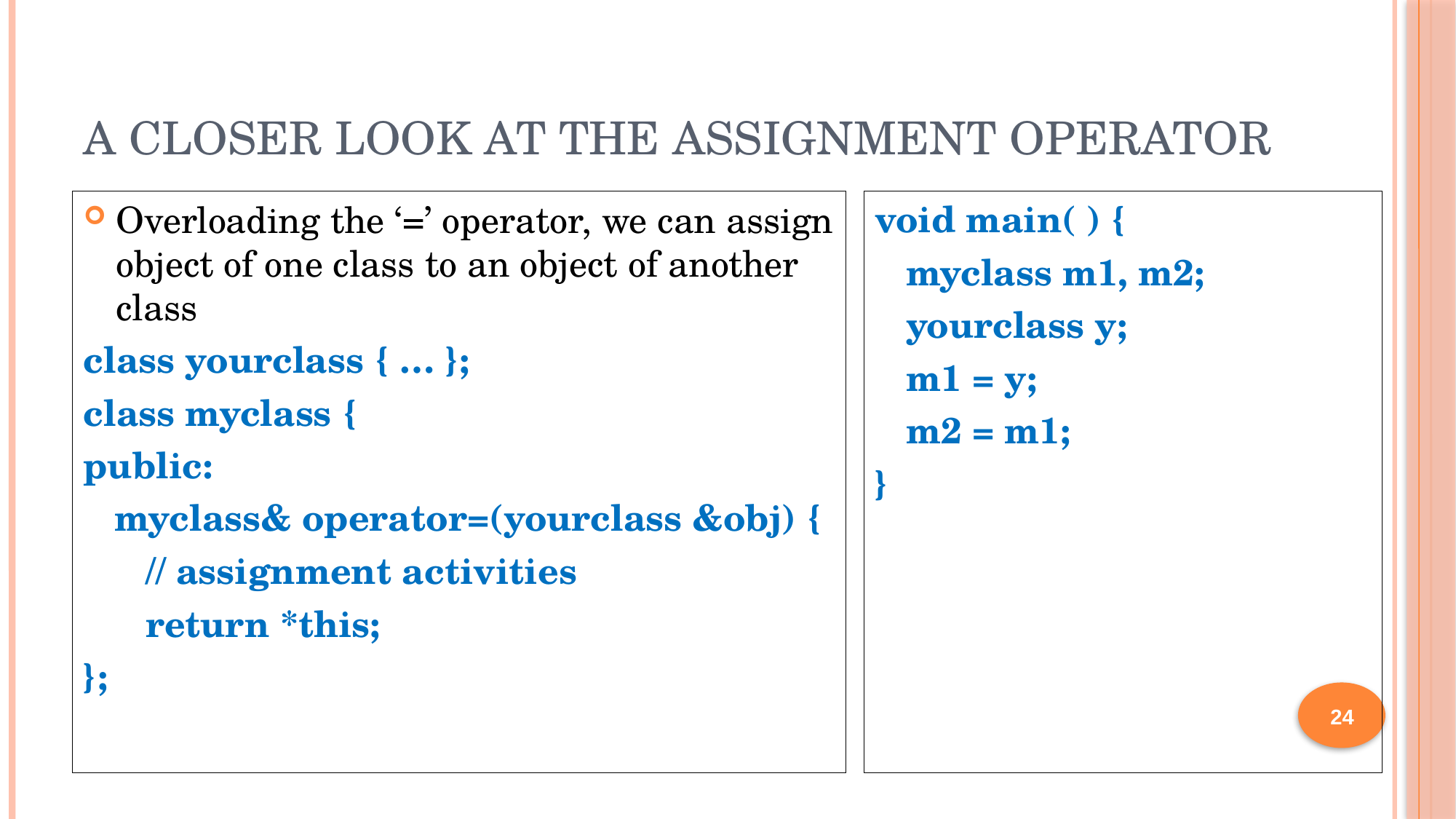

# A Closer Look at the Assignment Operator
Overloading the ‘=’ operator, we can assign object of one class to an object of another class
class yourclass { … };
class myclass {
public:
   myclass& operator=(yourclass &obj) {
      // assignment activities
      return *this;
};
void main( ) {
   myclass m1, m2;
   yourclass y;
   m1 = y;
   m2 = m1;
}
24